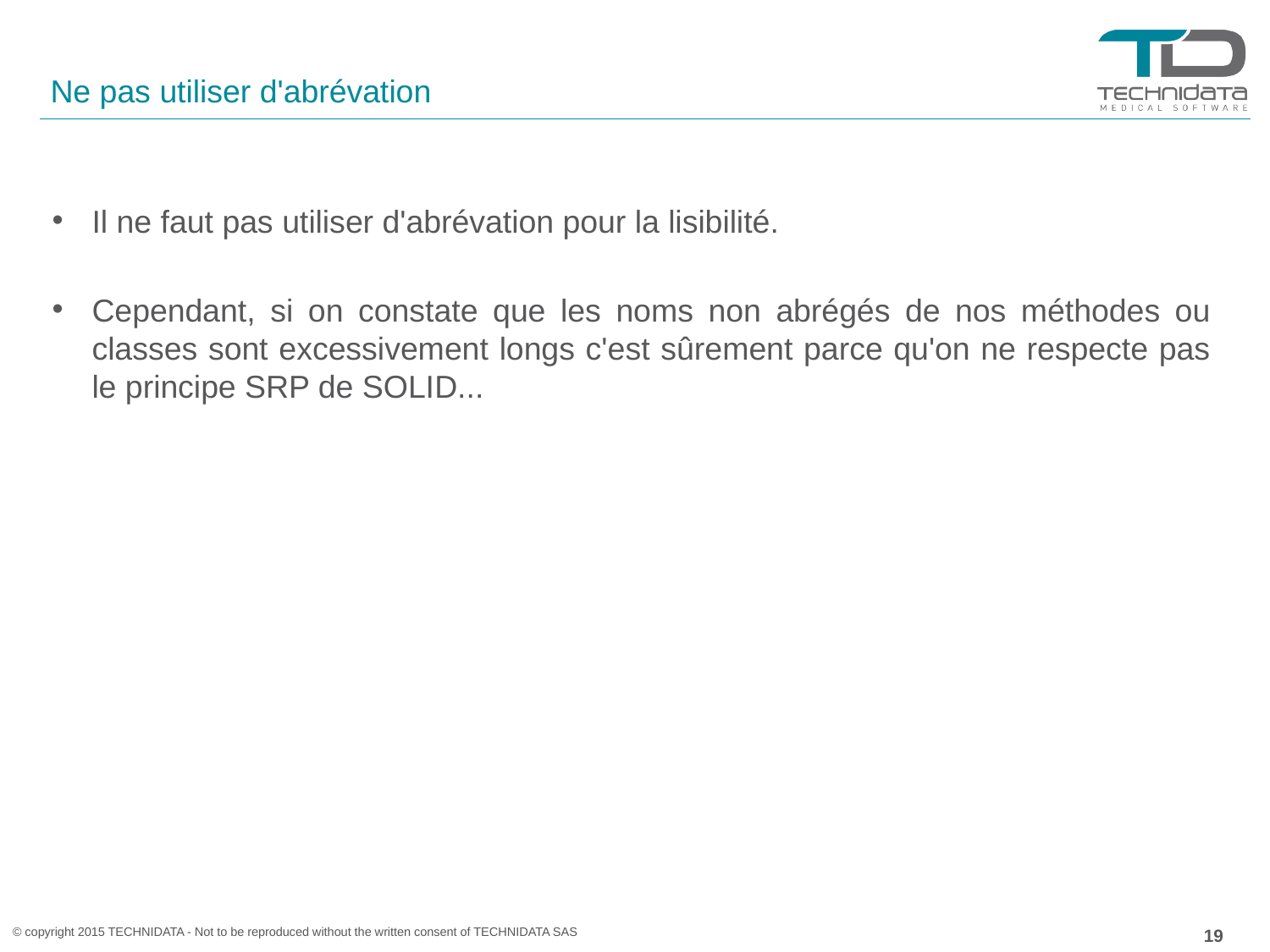

# Ne pas utiliser d'abrévation

Il ne faut pas utiliser d'abrévation pour la lisibilité.

Cependant, si on constate que les noms non abrégés de nos méthodes ou classes sont excessivement longs c'est sûrement parce qu'on ne respecte pas le principe SRP de SOLID...